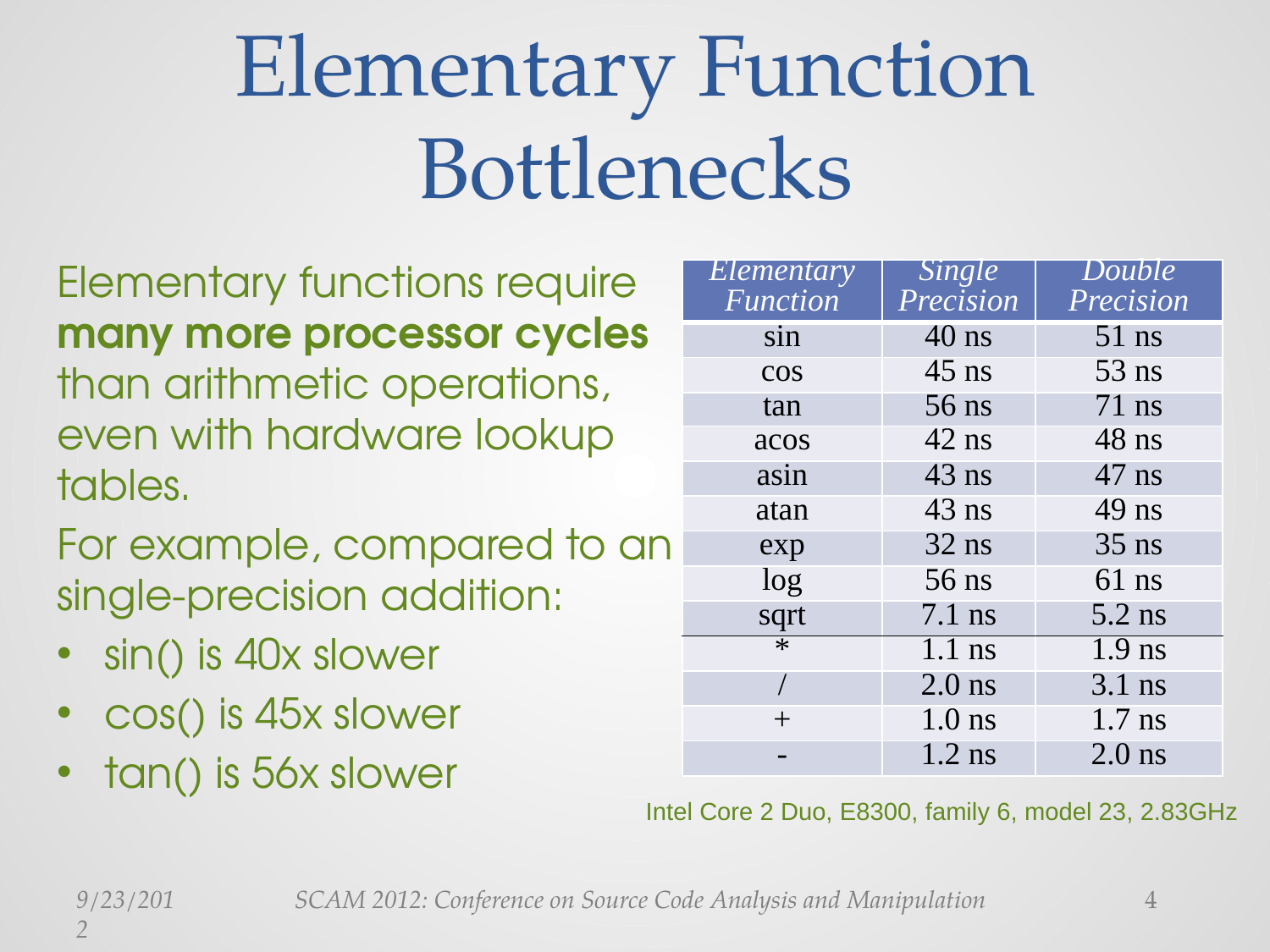

# Elementary Function Bottlenecks
Elementary functions require many more processor cycles than arithmetic operations, even with hardware lookup tables.
For example, compared to an single-precision addition:
sin() is 40x slower
cos() is 45x slower
tan() is 56x slower
| Elementary Function | Single Precision | Double Precision |
| --- | --- | --- |
| sin | 40 ns | 51 ns |
| cos | 45 ns | 53 ns |
| tan | 56 ns | 71 ns |
| acos | 42 ns | 48 ns |
| asin | 43 ns | 47 ns |
| atan | 43 ns | 49 ns |
| exp | 32 ns | 35 ns |
| log | 56 ns | 61 ns |
| sqrt | 7.1 ns | 5.2 ns |
| \* | 1.1 ns | 1.9 ns |
| / | 2.0 ns | 3.1 ns |
| + | 1.0 ns | 1.7 ns |
| - | 1.2 ns | 2.0 ns |
Intel Core 2 Duo, E8300, family 6, model 23, 2.83GHz